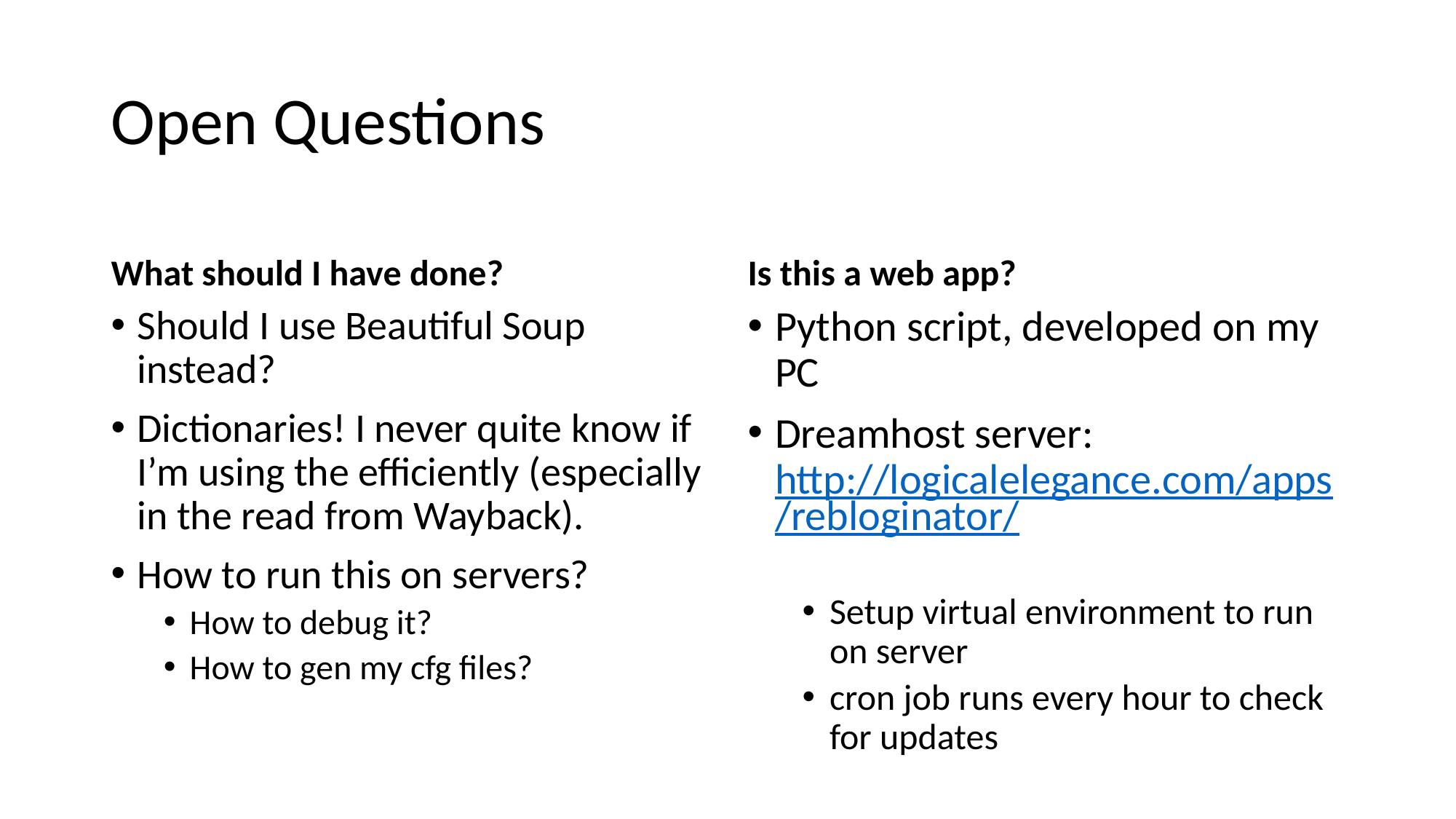

# Open Questions
What should I have done?
Is this a web app?
Should I use Beautiful Soup instead?
Dictionaries! I never quite know if I’m using the efficiently (especially in the read from Wayback).
How to run this on servers?
How to debug it?
How to gen my cfg files?
Python script, developed on my PC
Dreamhost server: http://logicalelegance.com/apps/rebloginator/
Setup virtual environment to run on server
cron job runs every hour to check for updates